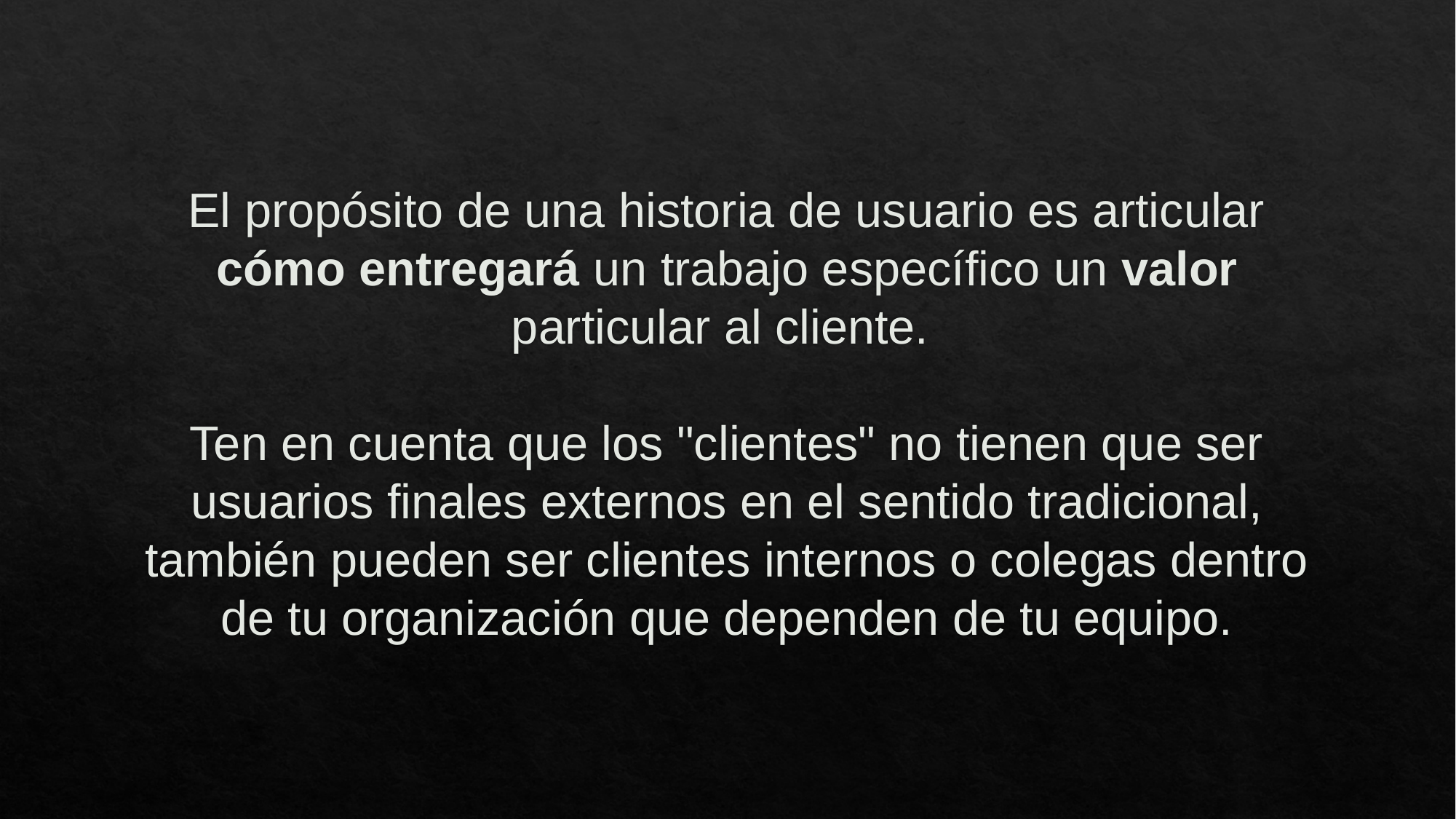

# El propósito de una historia de usuario es articular cómo entregará un trabajo específico un valor particular al cliente. Ten en cuenta que los "clientes" no tienen que ser usuarios finales externos en el sentido tradicional, también pueden ser clientes internos o colegas dentro de tu organización que dependen de tu equipo.